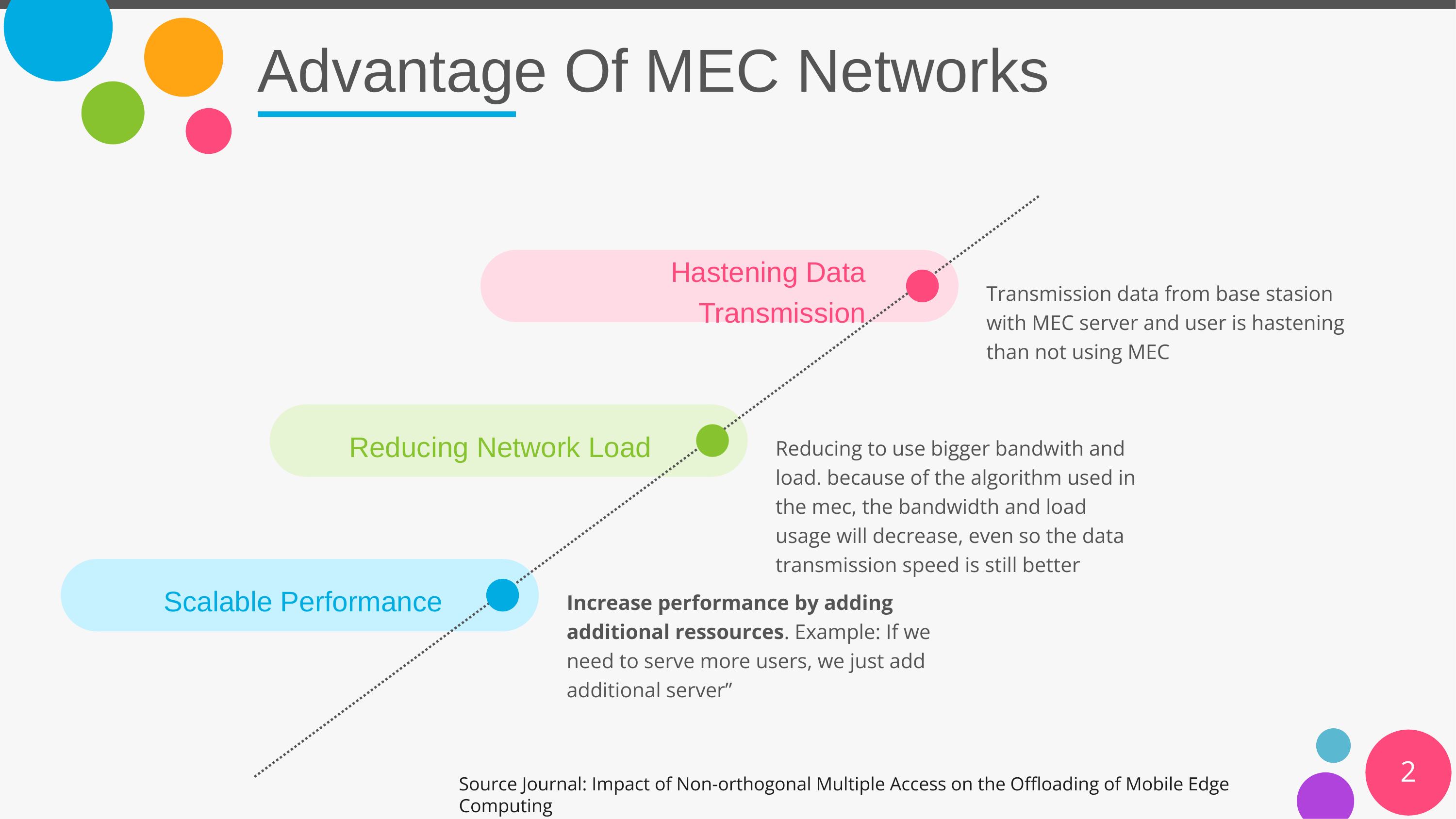

# Advantage Of MEC Networks

Hastening Data Transmission
Transmission data from base stasion with MEC server and user is hastening than not using MEC
Reducing Network Load
Reducing to use bigger bandwith and load. because of the algorithm used in the mec, the bandwidth and load usage will decrease, even so the data transmission speed is still better
Scalable Performance
Increase performance by adding additional ressources. Example: If we need to serve more users, we just add additional server”
2
Source Journal: Impact of Non-orthogonal Multiple Access on the Offloading of Mobile Edge Computing